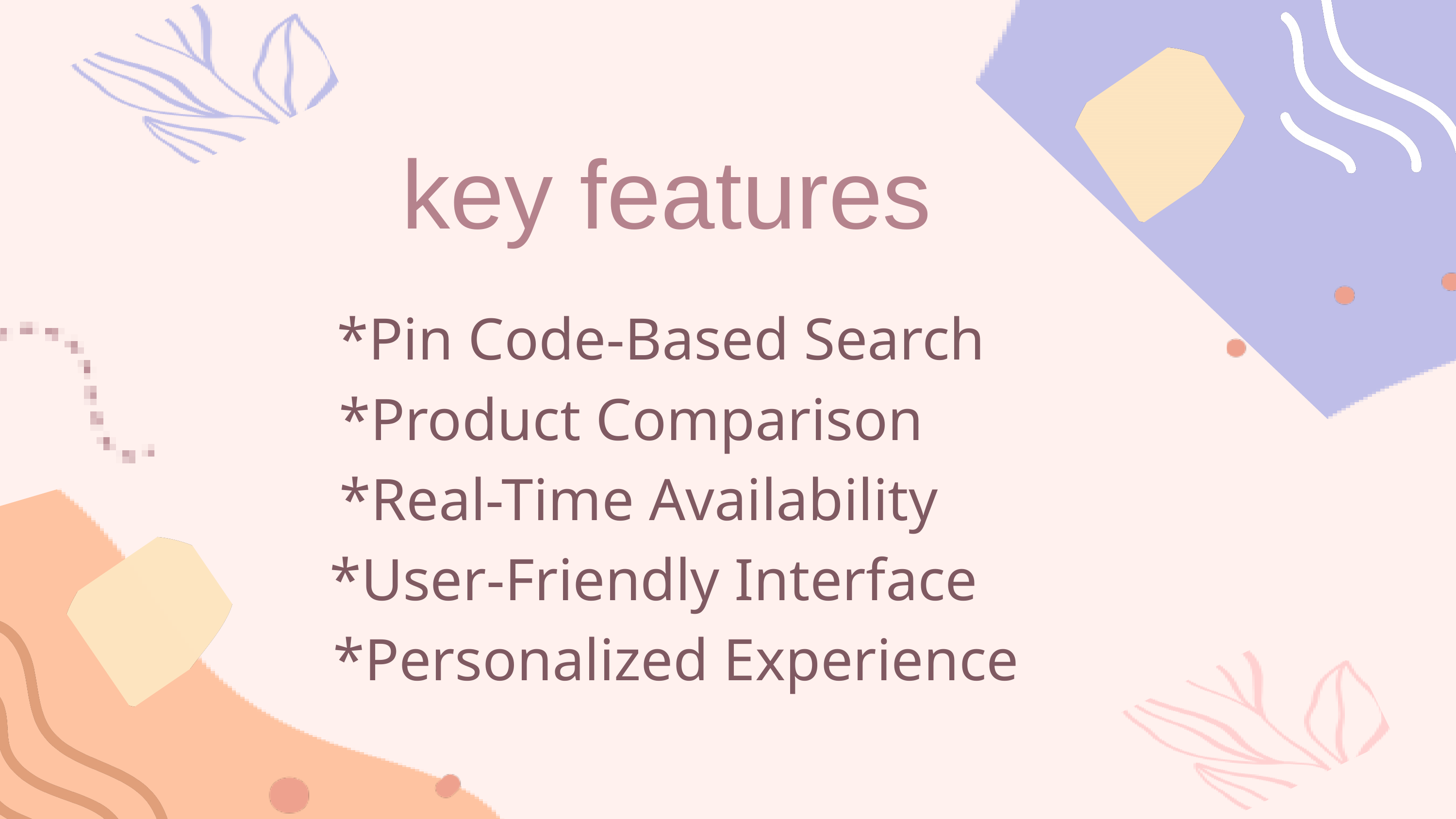

key features
    *Pin Code-Based Search
*Product Comparison
 *Real-Time Availability
   *User-Friendly Interface
      *Personalized Experience